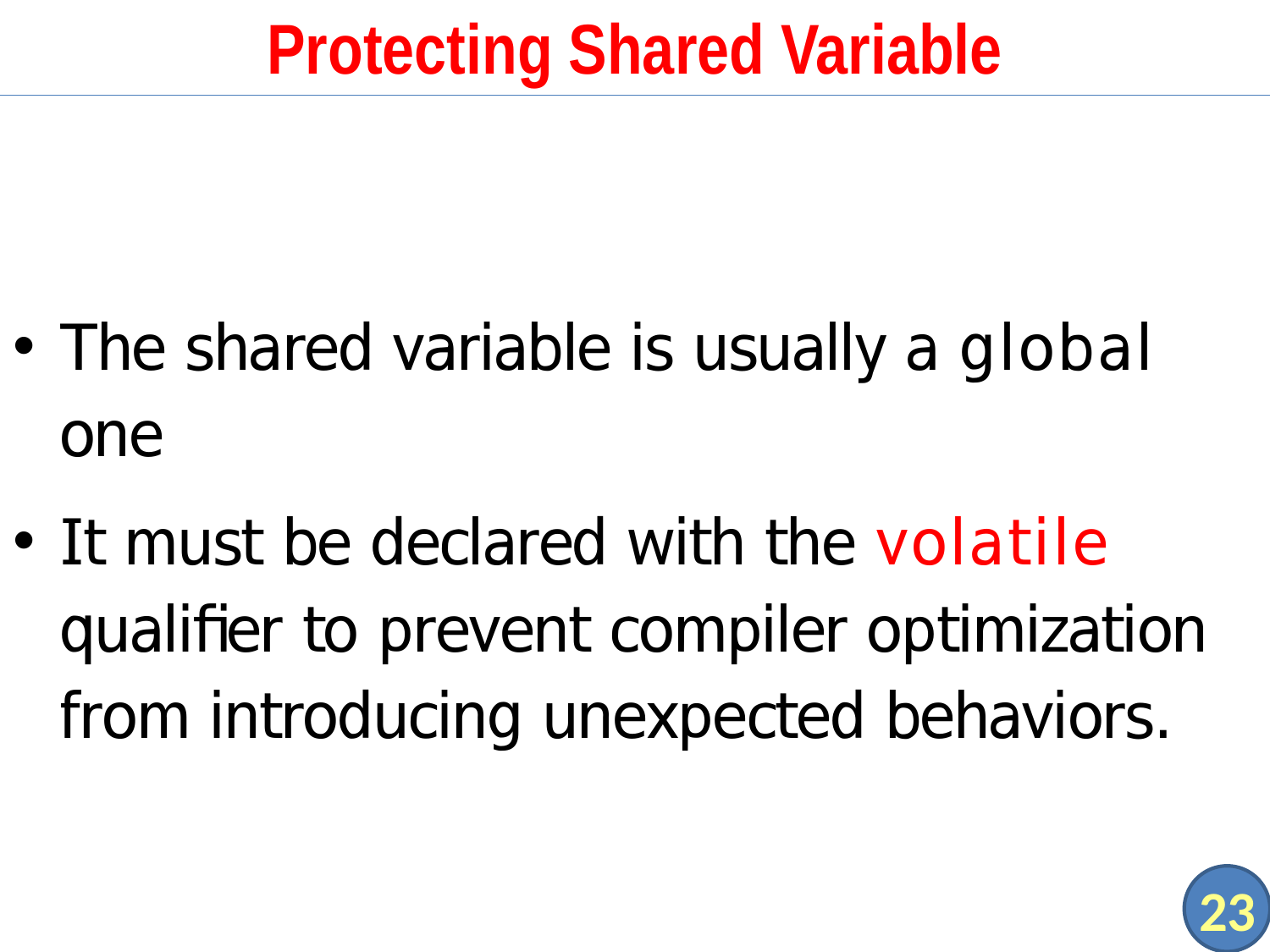

# Protecting Shared Variable
The shared variable is usually a global one
It must be declared with the volatile qualifier to prevent compiler optimization from introducing unexpected behaviors.
23